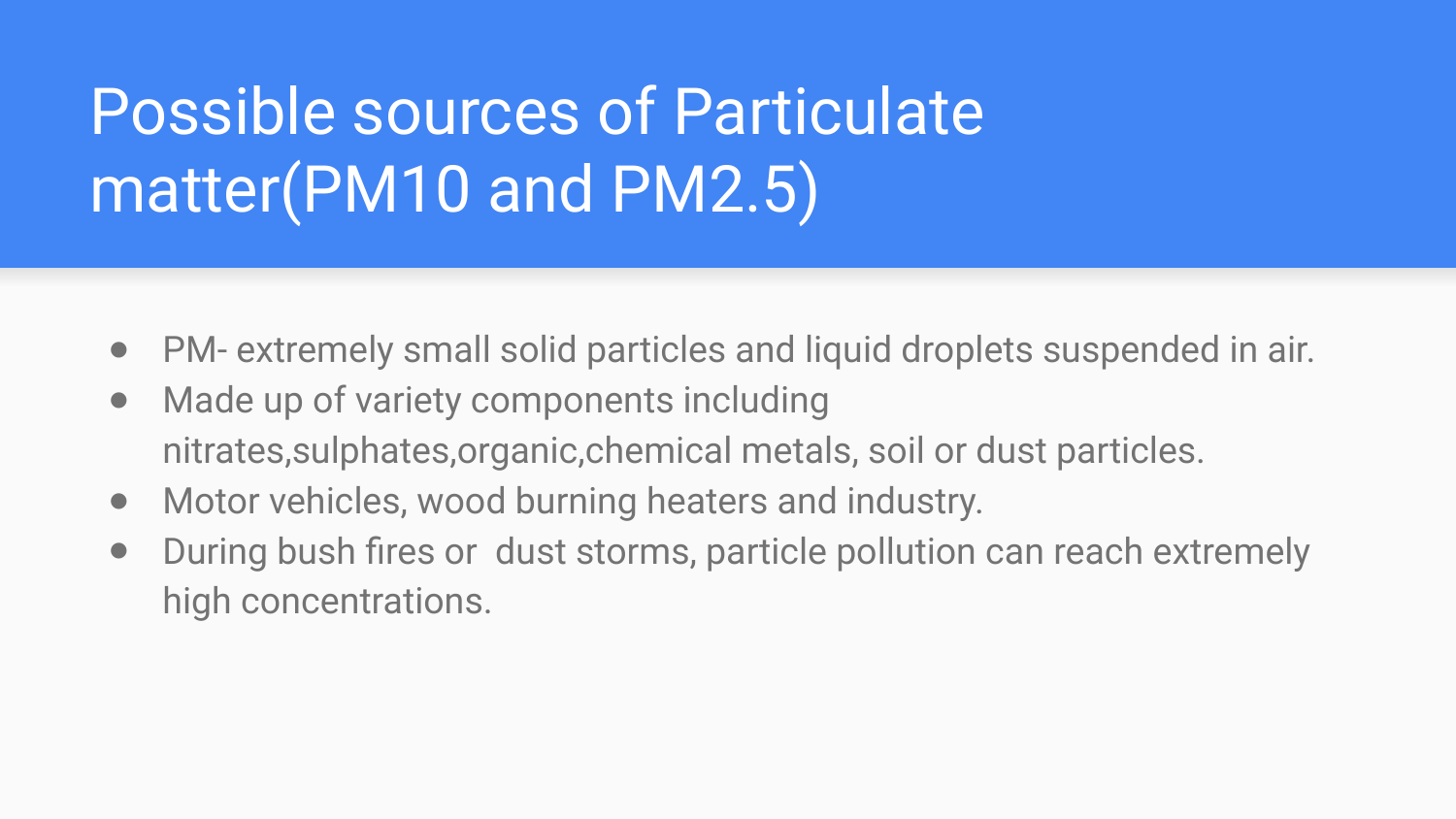

# Possible sources of Particulate matter(PM10 and PM2.5)
PM- extremely small solid particles and liquid droplets suspended in air.
Made up of variety components including nitrates,sulphates,organic,chemical metals, soil or dust particles.
Motor vehicles, wood burning heaters and industry.
During bush fires or  dust storms, particle pollution can reach extremely high concentrations.